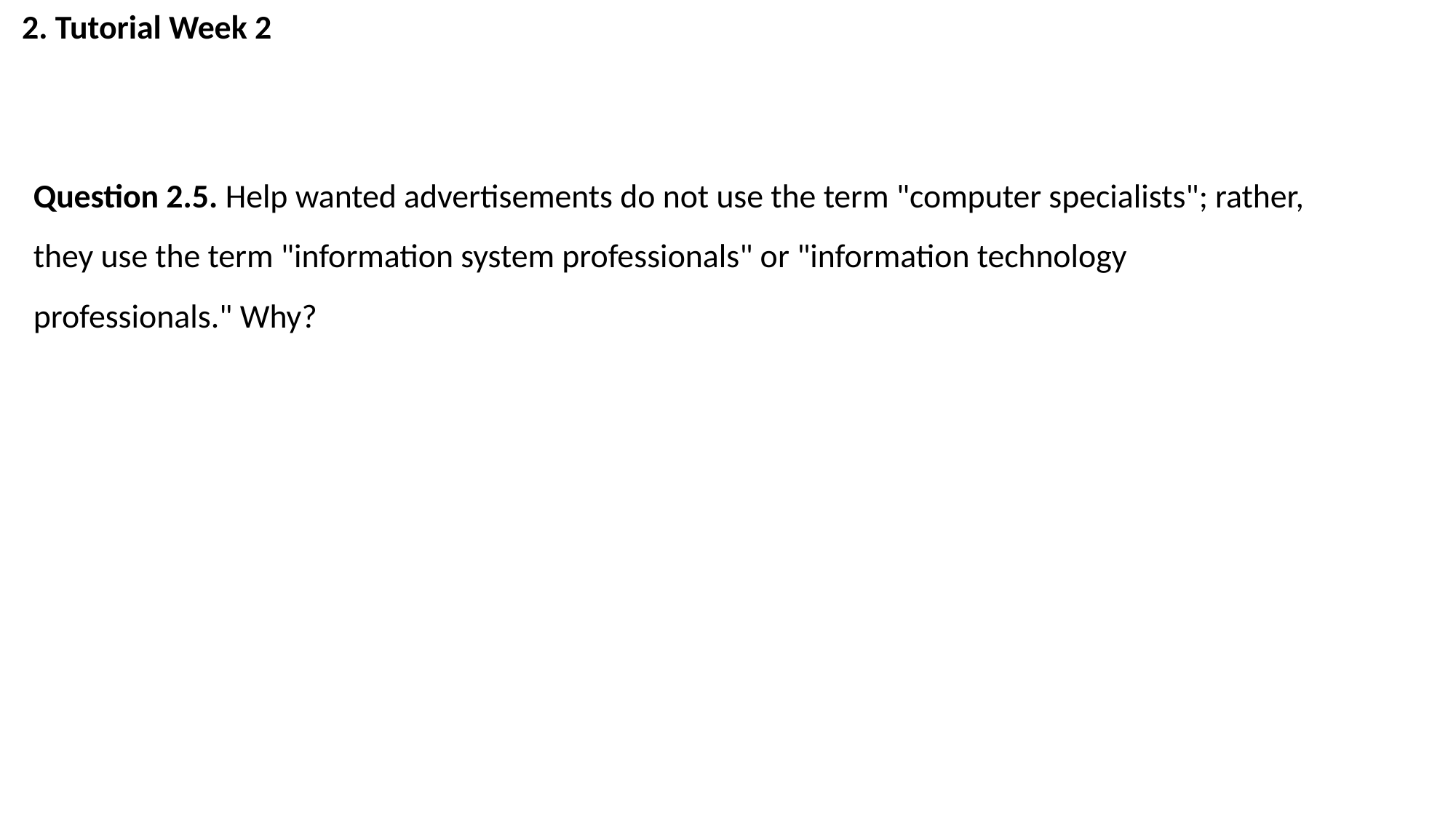

2. Tutorial Week 2
Question 2.5. Help wanted advertisements do not use the term "computer specialists"; rather,
they use the term "information system professionals" or "information technology
professionals." Why?